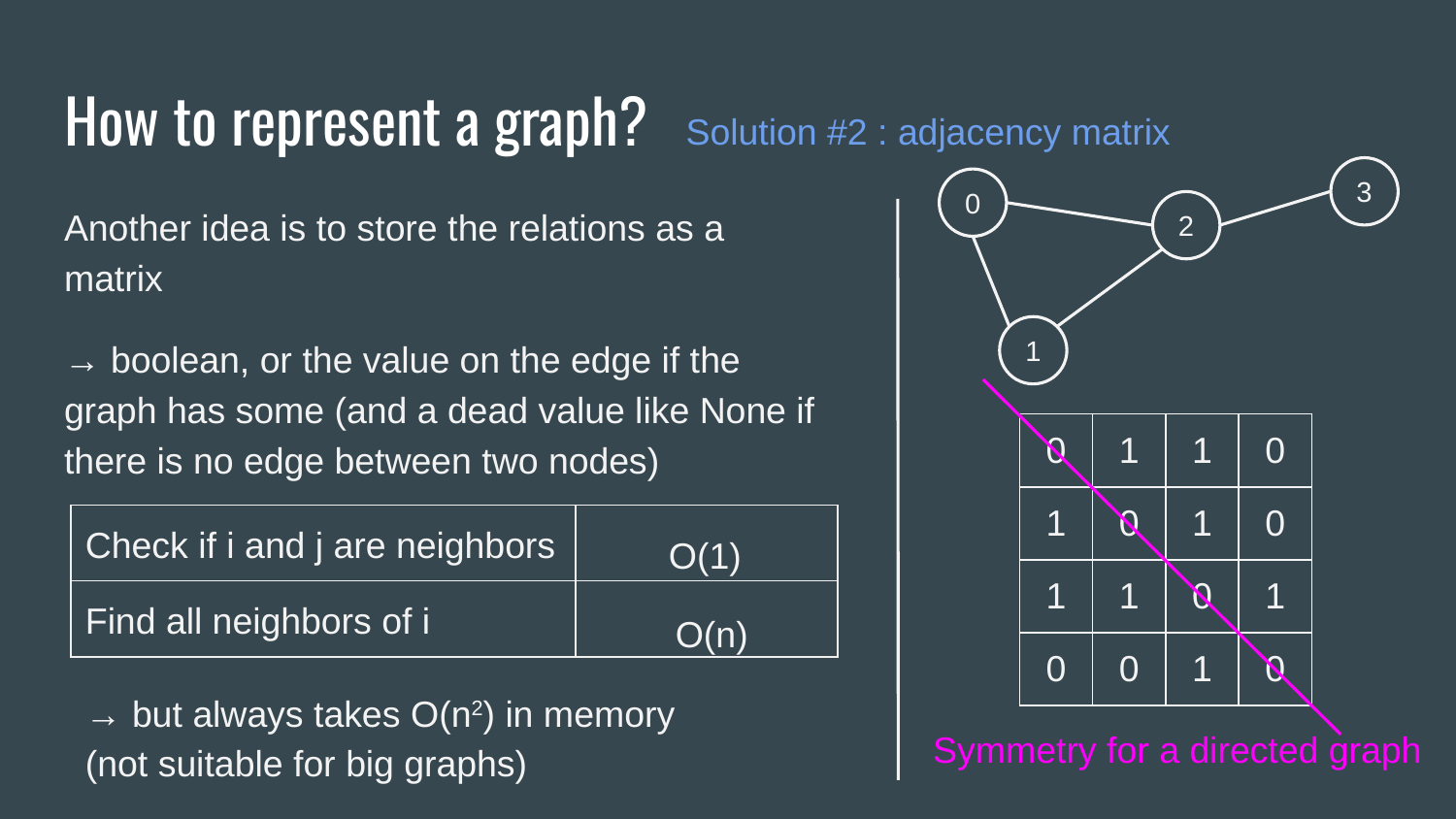

# How to represent a graph?
Solution #2 : adjacency matrix
3
0
Another idea is to store the relations as a matrix
→ boolean, or the value on the edge if the graph has some (and a dead value like None if there is no edge between two nodes)

2
1
| 0 | 1 | 1 | 0 |
| --- | --- | --- | --- |
| 1 | 0 | 1 | 0 |
| 1 | 1 | 0 | 1 |
| 0 | 0 | 1 | 0 |
| Check if i and j are neighbors |  |
| --- | --- |
| Find all neighbors of i |  |
O(1)
O(n)
→ but always takes O(n2) in memory (not suitable for big graphs)

Symmetry for a directed graph